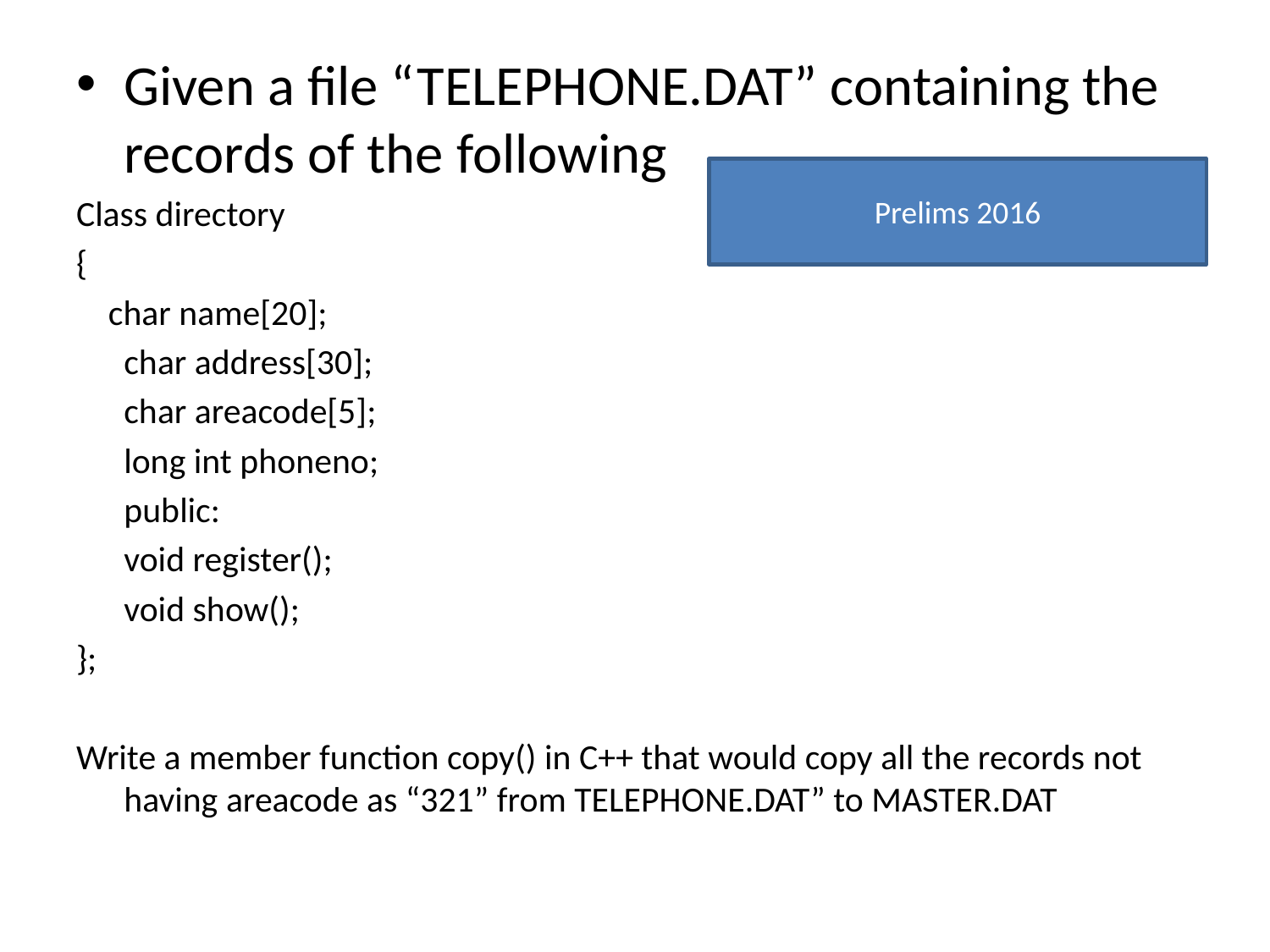

Given a file “TELEPHONE.DAT” containing the records of the following
Class directory
{
    char name[20];
	char address[30];
	char areacode[5];
	long int phoneno;
	public:
	void register();
	void show();
};

Write a member function copy() in C++ that would copy all the records not having areacode as “321” from TELEPHONE.DAT” to MASTER.DAT

Prelims 2016